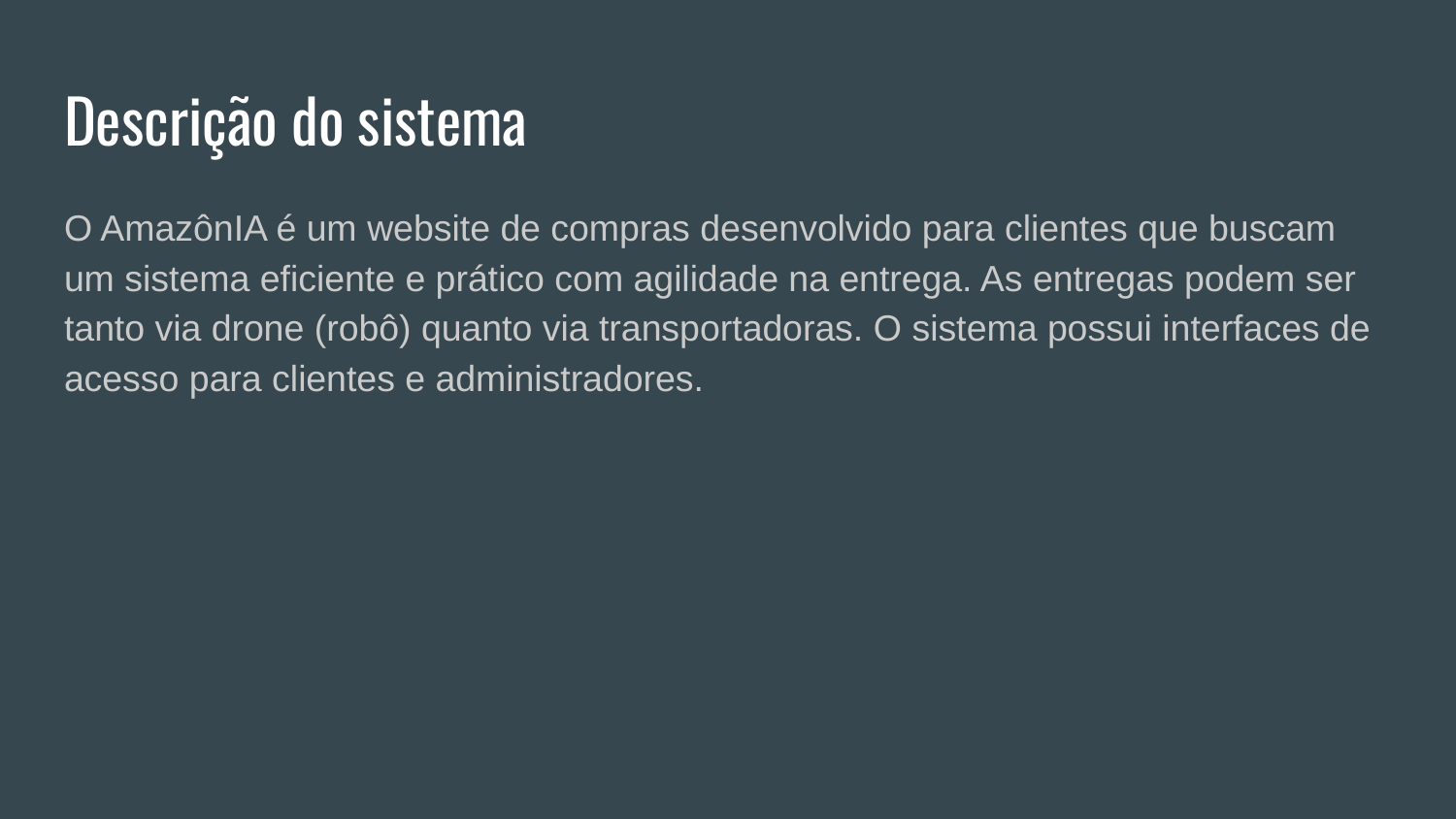

# Descrição do sistema
O AmazônIA é um website de compras desenvolvido para clientes que buscam um sistema eficiente e prático com agilidade na entrega. As entregas podem ser tanto via drone (robô) quanto via transportadoras. O sistema possui interfaces de acesso para clientes e administradores.